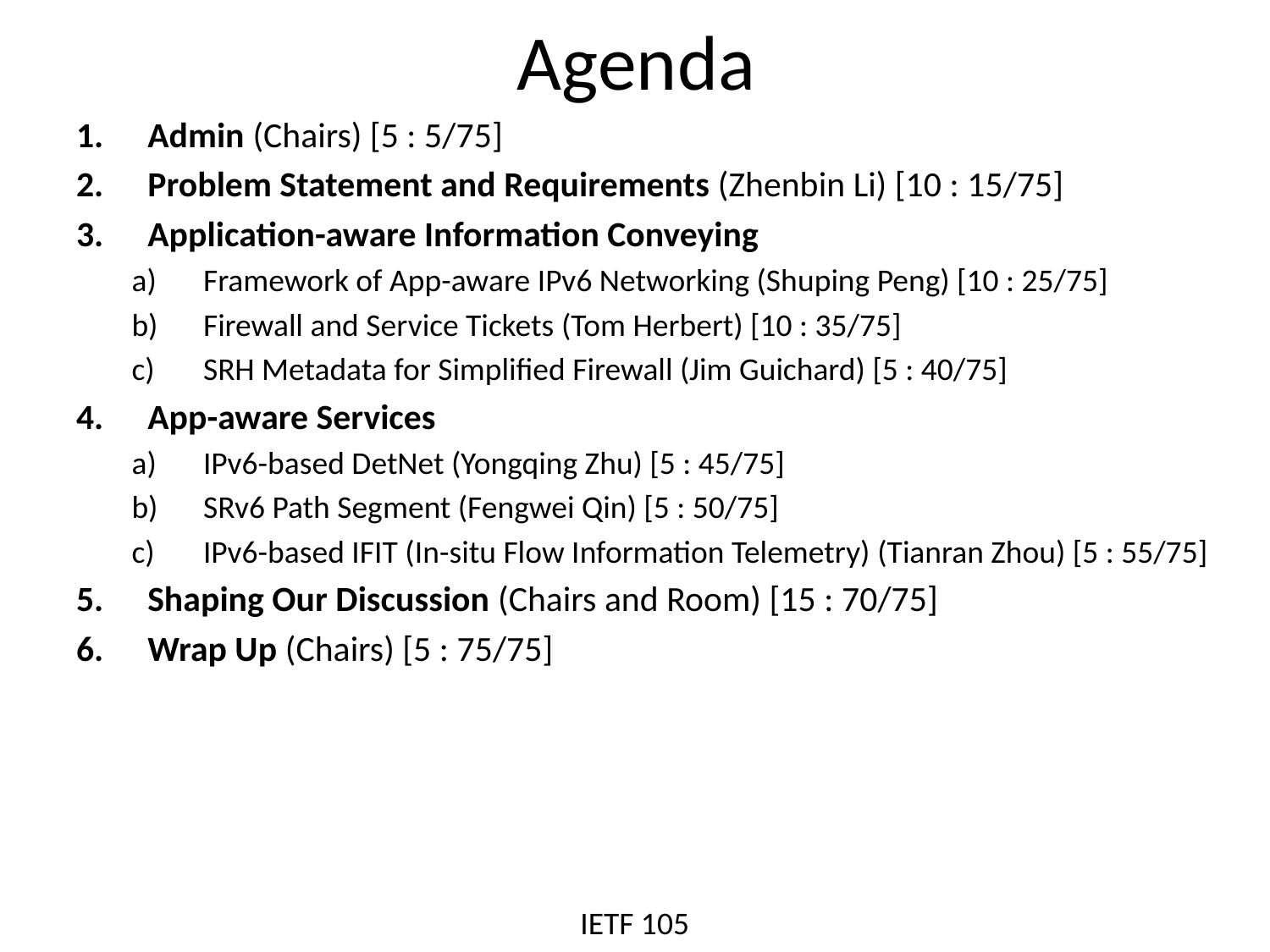

# Agenda
Admin (Chairs) [5 : 5/75]
Problem Statement and Requirements (Zhenbin Li) [10 : 15/75]
Application-aware Information Conveying
Framework of App-aware IPv6 Networking (Shuping Peng) [10 : 25/75]
Firewall and Service Tickets (Tom Herbert) [10 : 35/75]
SRH Metadata for Simplified Firewall (Jim Guichard) [5 : 40/75]
App-aware Services
IPv6-based DetNet (Yongqing Zhu) [5 : 45/75]
SRv6 Path Segment (Fengwei Qin) [5 : 50/75]
IPv6-based IFIT (In-situ Flow Information Telemetry) (Tianran Zhou) [5 : 55/75]
Shaping Our Discussion (Chairs and Room) [15 : 70/75]
Wrap Up (Chairs) [5 : 75/75]
IETF 105